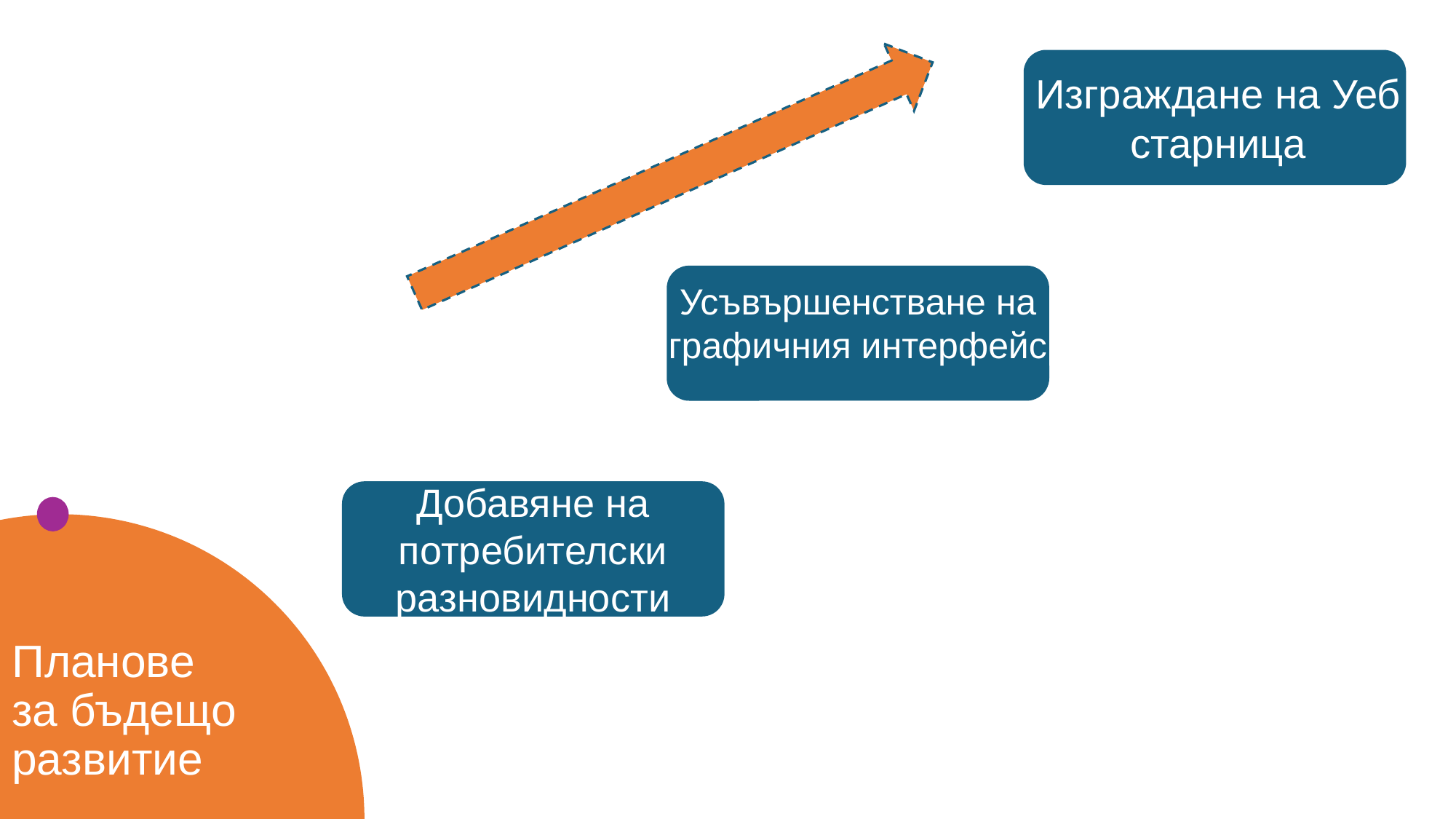

Изграждане на Уеб старница

Усъвършенстване на графичния интерфейс
Добавяне на потребителски разновидности

Планове за бъдещо развитие